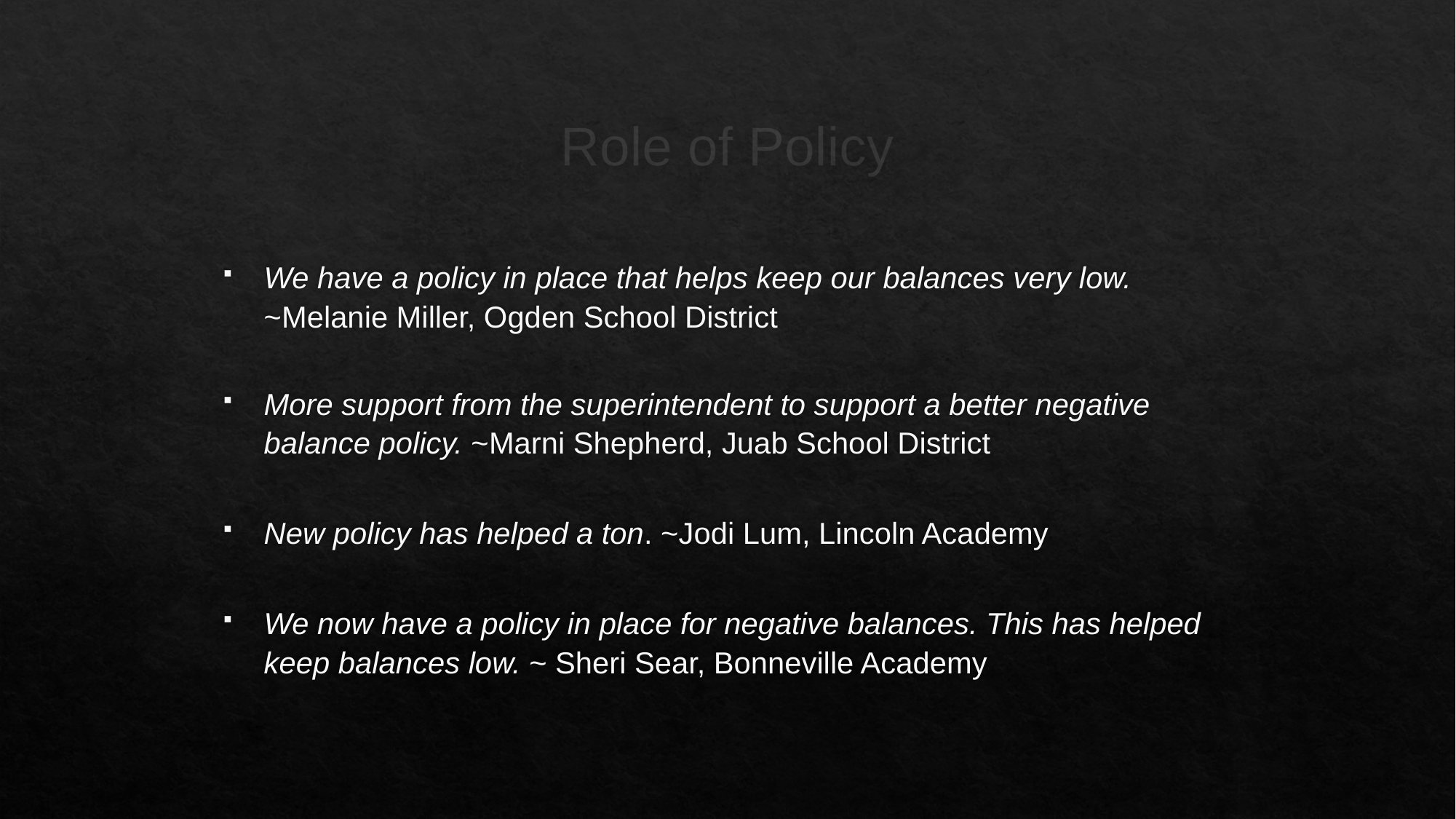

# Role of Policy
We have a policy in place that helps keep our balances very low. ~Melanie Miller, Ogden School District
More support from the superintendent to support a better negative balance policy. ~Marni Shepherd, Juab School District
New policy has helped a ton. ~Jodi Lum, Lincoln Academy
We now have a policy in place for negative balances. This has helped keep balances low. ~ Sheri Sear, Bonneville Academy